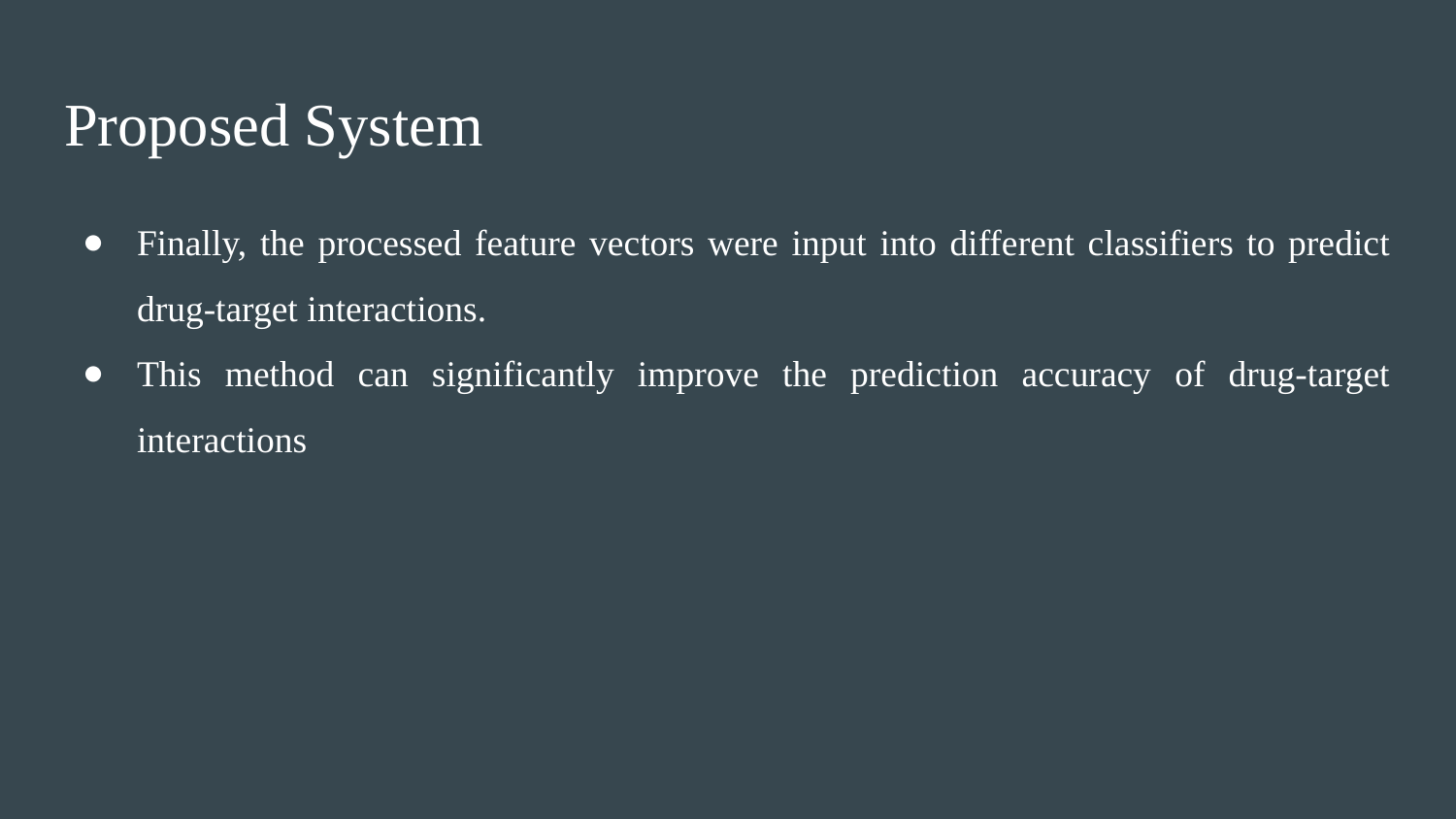

# Proposed System
Finally, the processed feature vectors were input into different classifiers to predict drug-target interactions.
This method can significantly improve the prediction accuracy of drug-target interactions